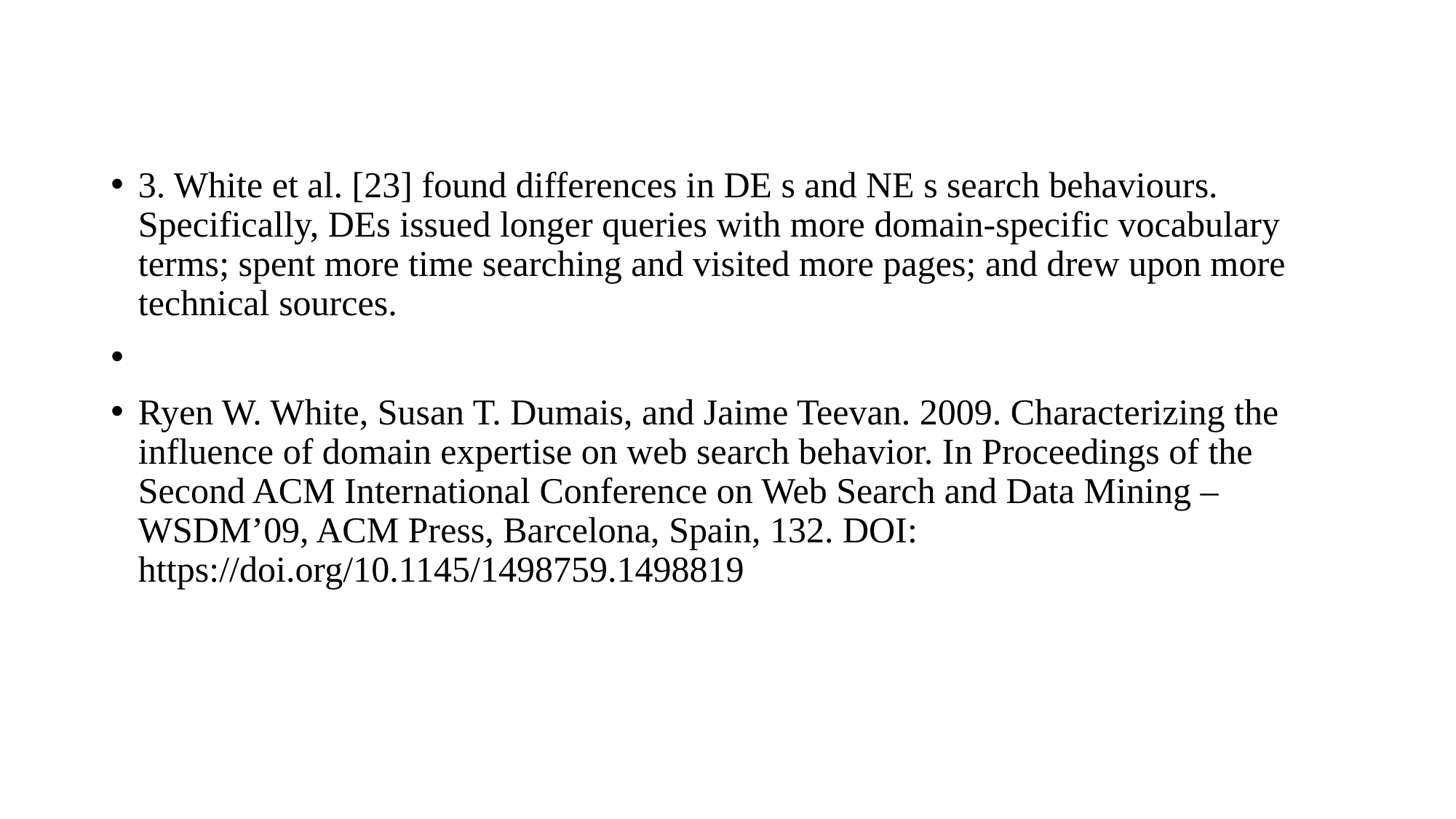

3. White et al. [23] found differences in DE s and NE s search behaviours. Specifically, DEs issued longer queries with more domain-specific vocabulary terms; spent more time searching and visited more pages; and drew upon more technical sources.

Ryen W. White, Susan T. Dumais, and Jaime Teevan. 2009. Characterizing the influence of domain expertise on web search behavior. In Proceedings of the Second ACM International Conference on Web Search and Data Mining – WSDM’09, ACM Press, Barcelona, Spain, 132. DOI: https://doi.org/10.1145/1498759.1498819